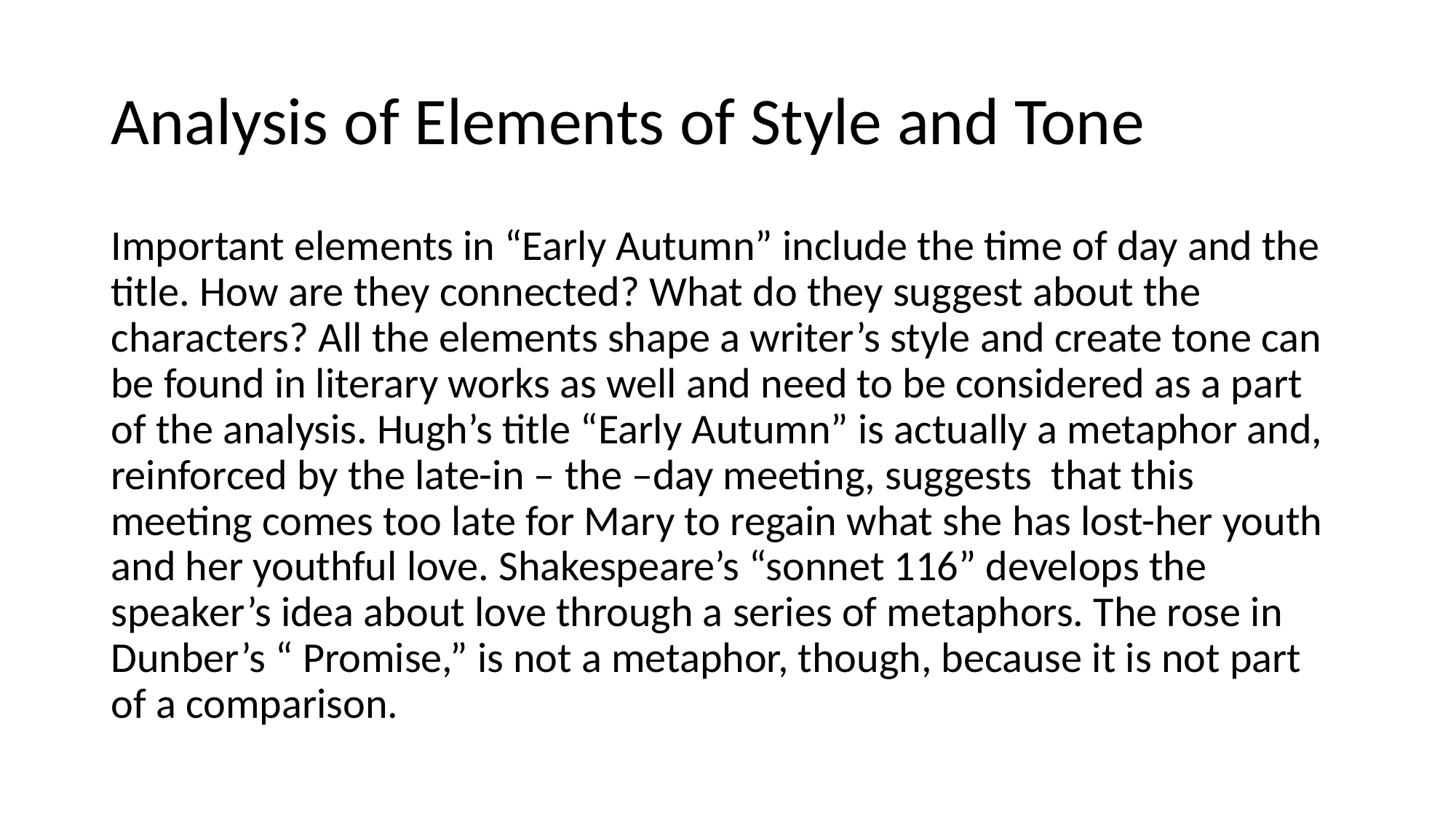

# Analysis of Elements of Style and Tone
Important elements in “Early Autumn” include the time of day and the title. How are they connected? What do they suggest about the characters? All the elements shape a writer’s style and create tone can be found in literary works as well and need to be considered as a part of the analysis. Hugh’s title “Early Autumn” is actually a metaphor and, reinforced by the late-in – the –day meeting, suggests  that this meeting comes too late for Mary to regain what she has lost-her youth   and her youthful love. Shakespeare’s “sonnet 116” develops the speaker’s idea about love through a series of metaphors. The rose in Dunber’s “ Promise,” is not a metaphor, though, because it is not part of a comparison.